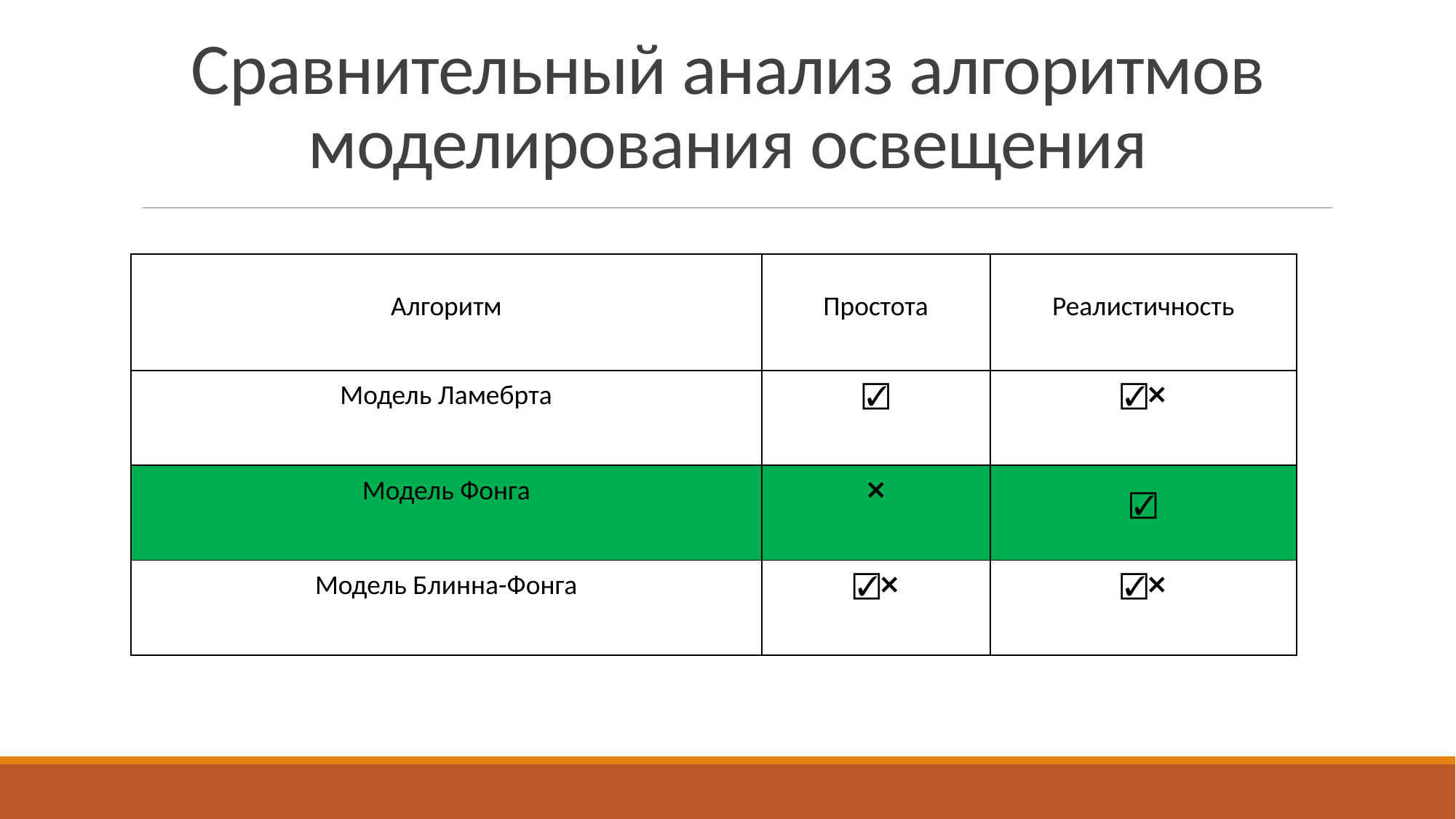

# Сравнительный анализ алгоритмов моделирования освещения
| Алгоритм | Простота | Реалистичность |
| --- | --- | --- |
| Модель Ламебрта | ☑ | ☑❌ |
| Модель Фонга | ❌ | ☑ |
| Модель Блинна-Фонга | ☑❌ | ☑❌ |